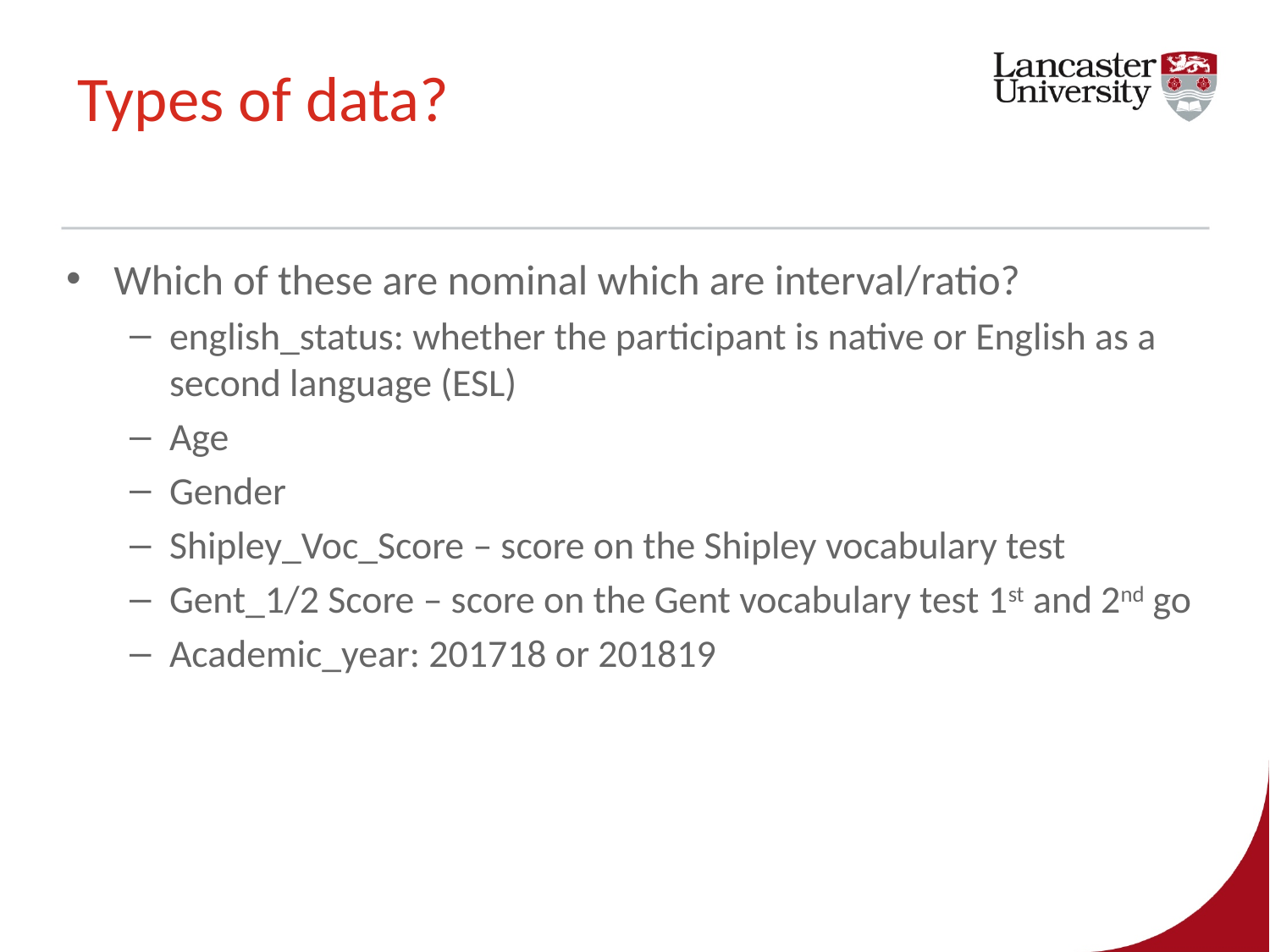

# Types of data?
Which of these are nominal which are interval/ratio?
english_status: whether the participant is native or English as a second language (ESL)
Age
Gender
Shipley_Voc_Score – score on the Shipley vocabulary test
Gent_1/2 Score – score on the Gent vocabulary test 1st and 2nd go
Academic_year: 201718 or 201819